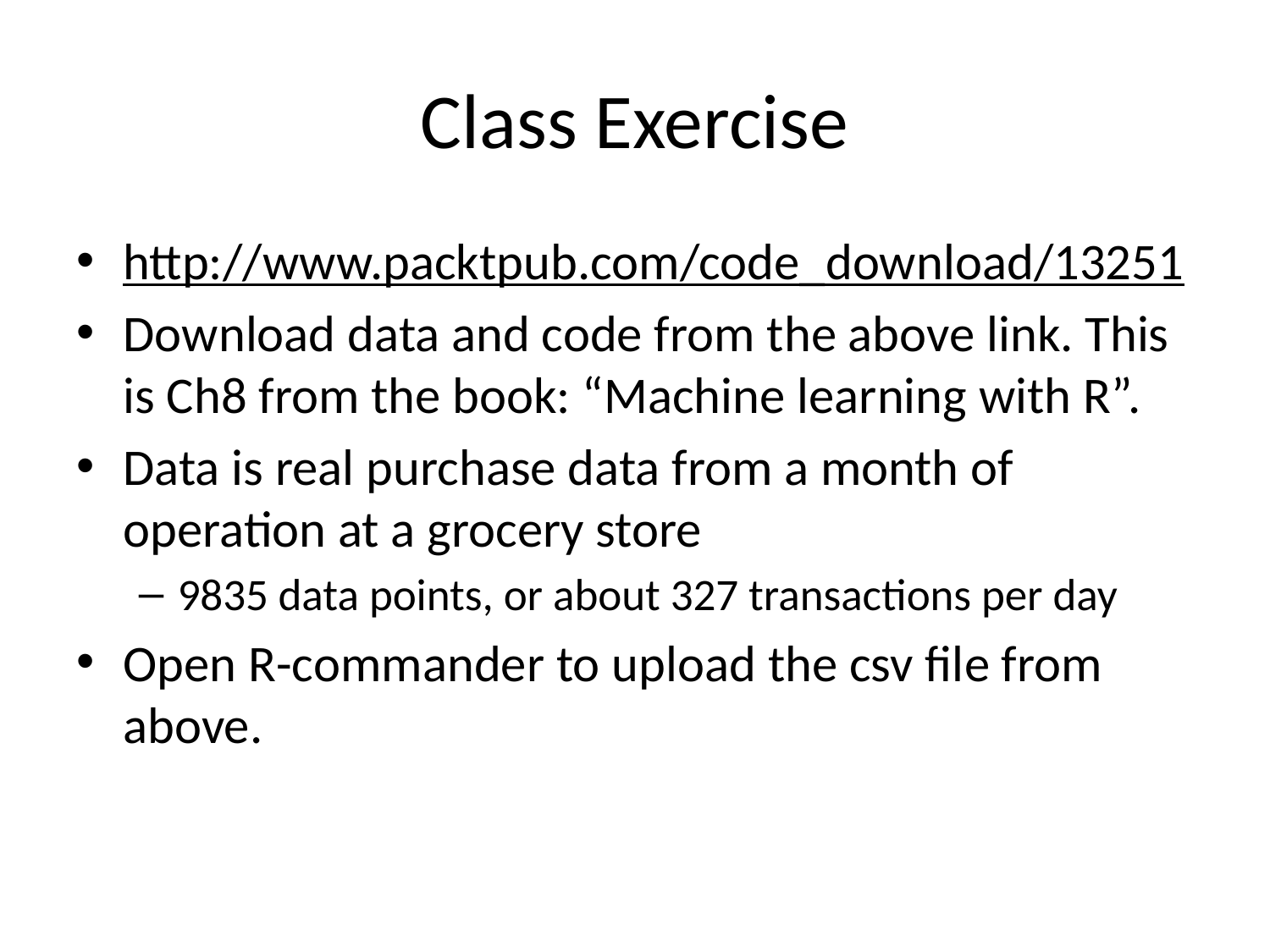

# Class Exercise
http://www.packtpub.com/code_download/13251
Download data and code from the above link. This is Ch8 from the book: “Machine learning with R”.
Data is real purchase data from a month of operation at a grocery store
9835 data points, or about 327 transactions per day
Open R-commander to upload the csv file from above.